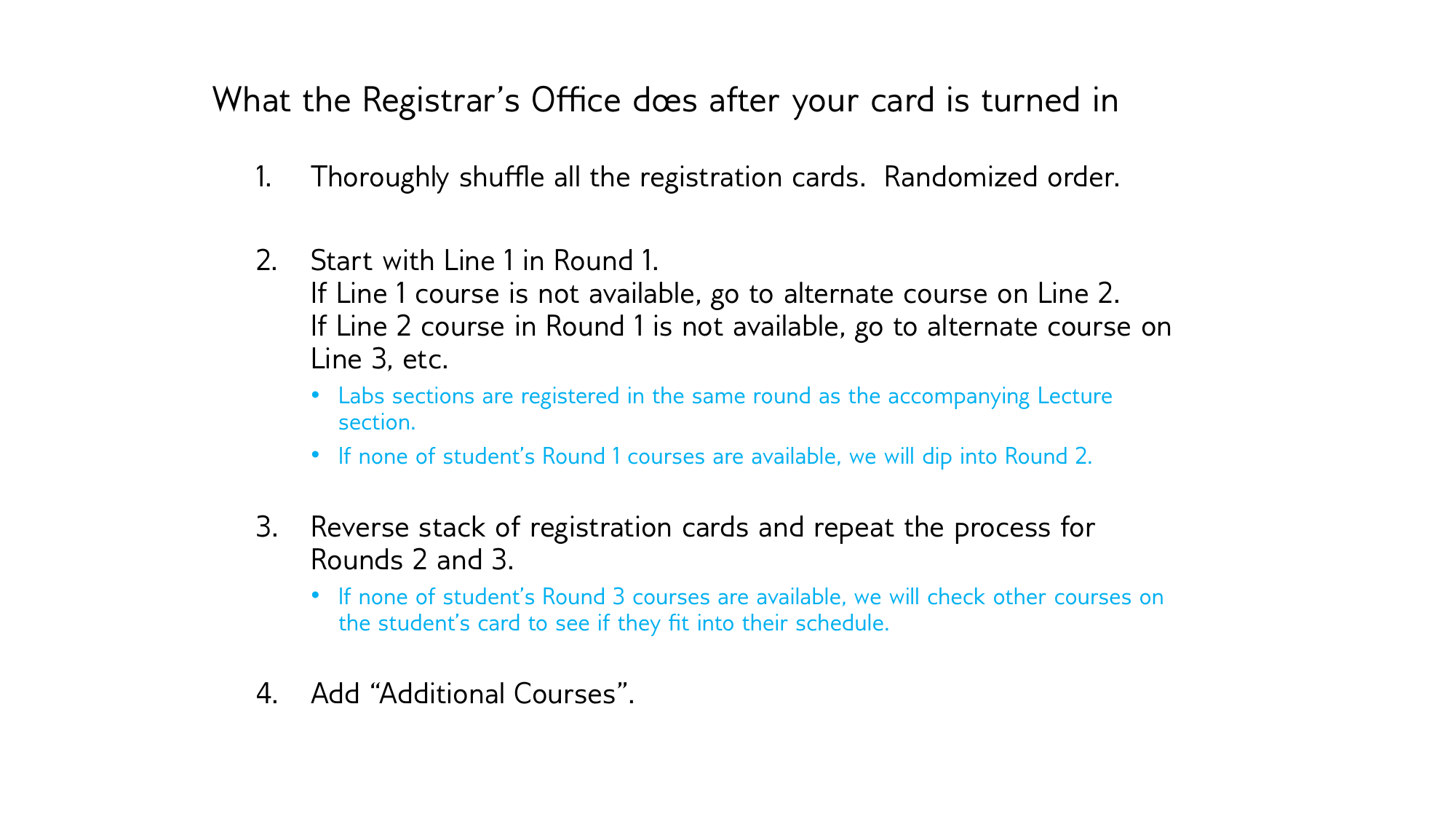

What the Registrar’s Office does after your card is turned in
Thoroughly shuffle all the registration cards.  Randomized order.
Start with Line 1 in Round 1.
If Line 1 course is not available, go to alternate course on Line 2.
If Line 2 course in Round 1 is not available, go to alternate course on Line 3, etc.
Labs sections are registered in the same round as the accompanying Lecture section.
If none of student’s Round 1 courses are available, we will dip into Round 2.
Reverse stack of registration cards and repeat the process for Rounds 2 and 3.
If none of student’s Round 3 courses are available, we will check other courses on the student’s card to see if they fit into their schedule.
Add “Additional Courses”.